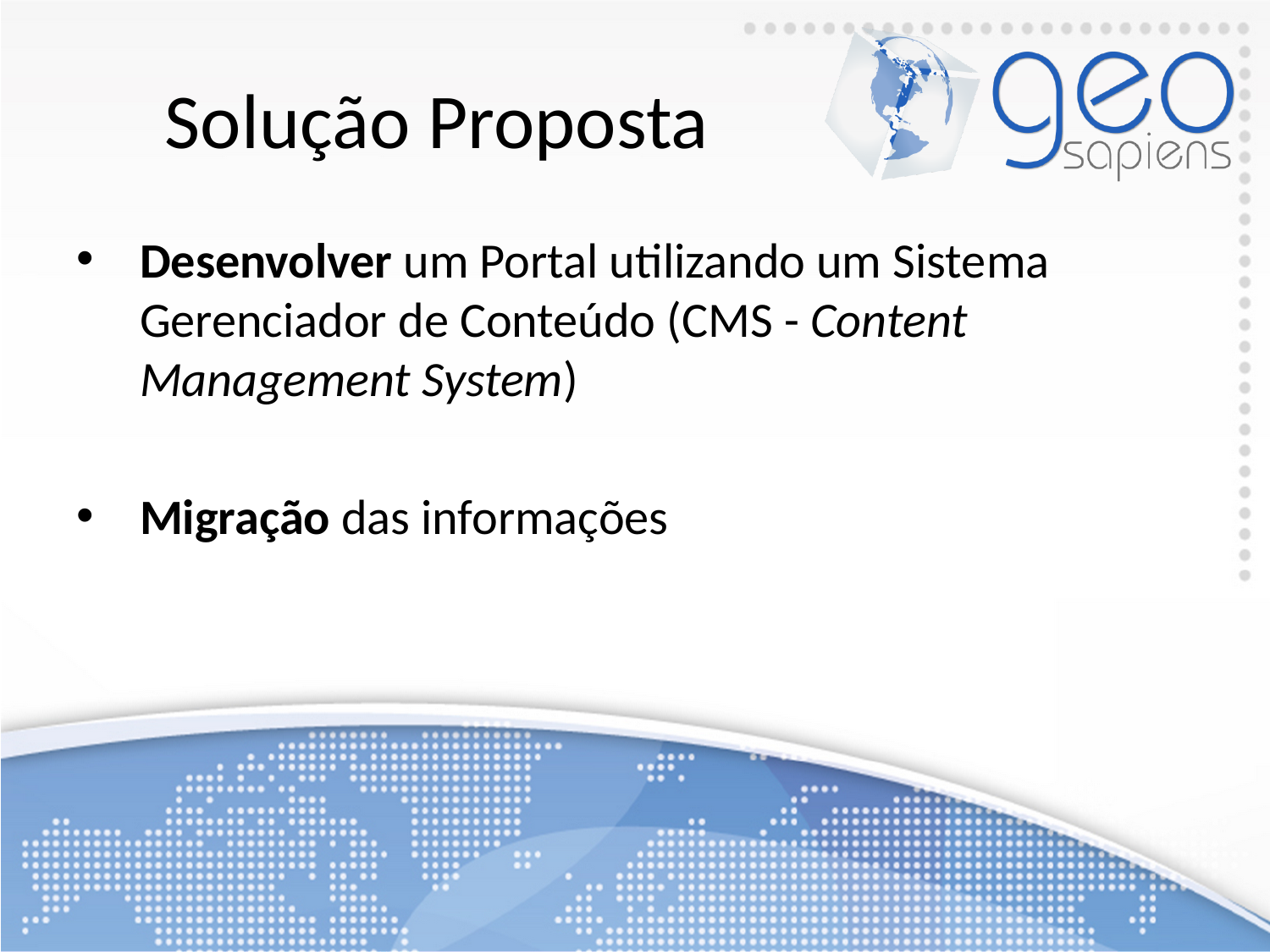

# Solução Proposta
Desenvolver um Portal utilizando um Sistema Gerenciador de Conteúdo (CMS - Content Management System)

Migração das informações